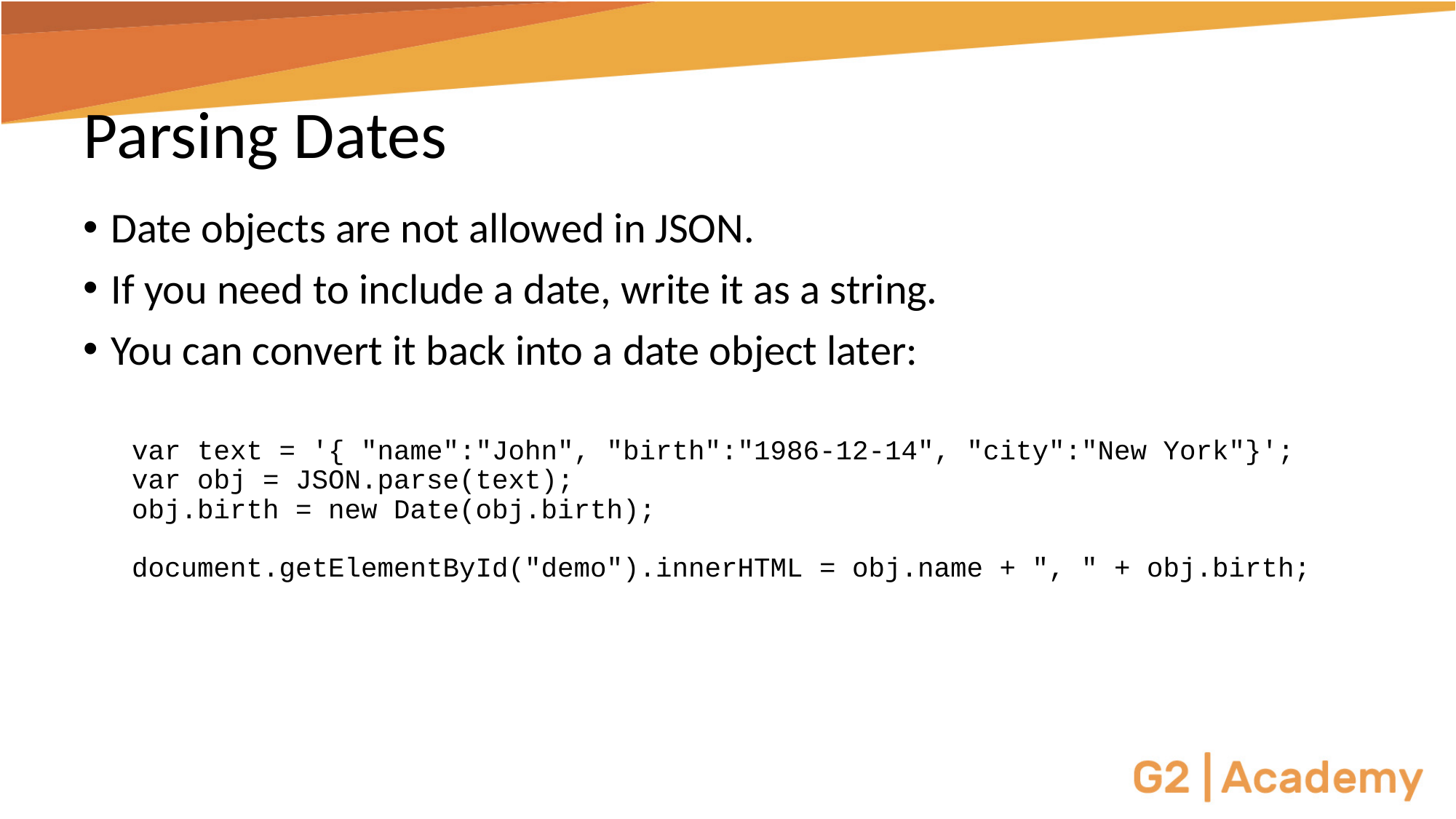

# Parsing Dates
Date objects are not allowed in JSON.
If you need to include a date, write it as a string.
You can convert it back into a date object later:

var text = '{ "name":"John", "birth":"1986-12-14", "city":"New York"}';
var obj = JSON.parse(text);
obj.birth = new Date(obj.birth);
document.getElementById("demo").innerHTML = obj.name + ", " + obj.birth;